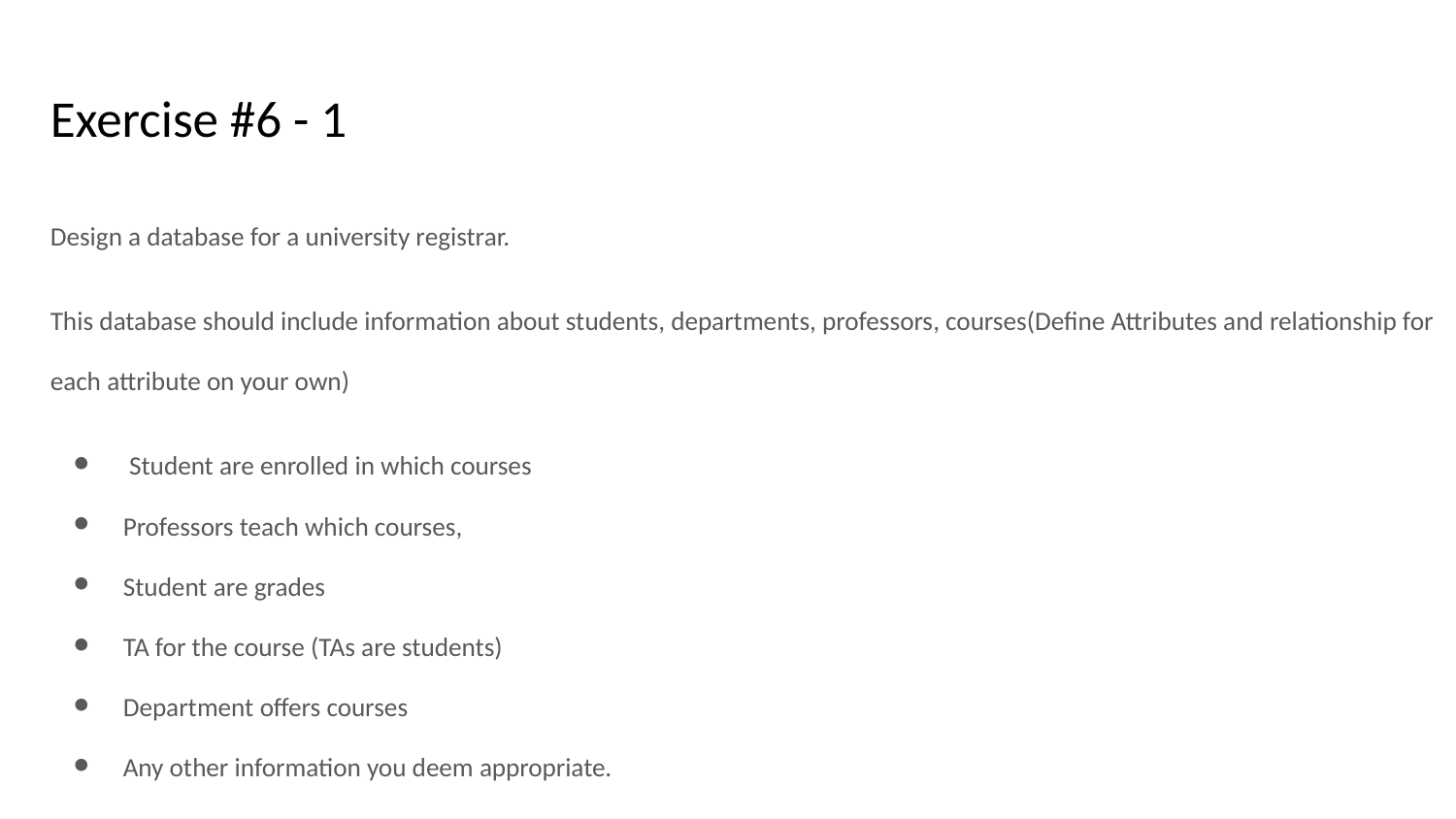

# Exercise #6 - 1

Design a database for a university registrar.
This database should include information about students, departments, professors, courses(Define Attributes and relationship for each attribute on your own)
 Student are enrolled in which courses
Professors teach which courses,
Student are grades
TA for the course (TAs are students)
Department offers courses
Any other information you deem appropriate.